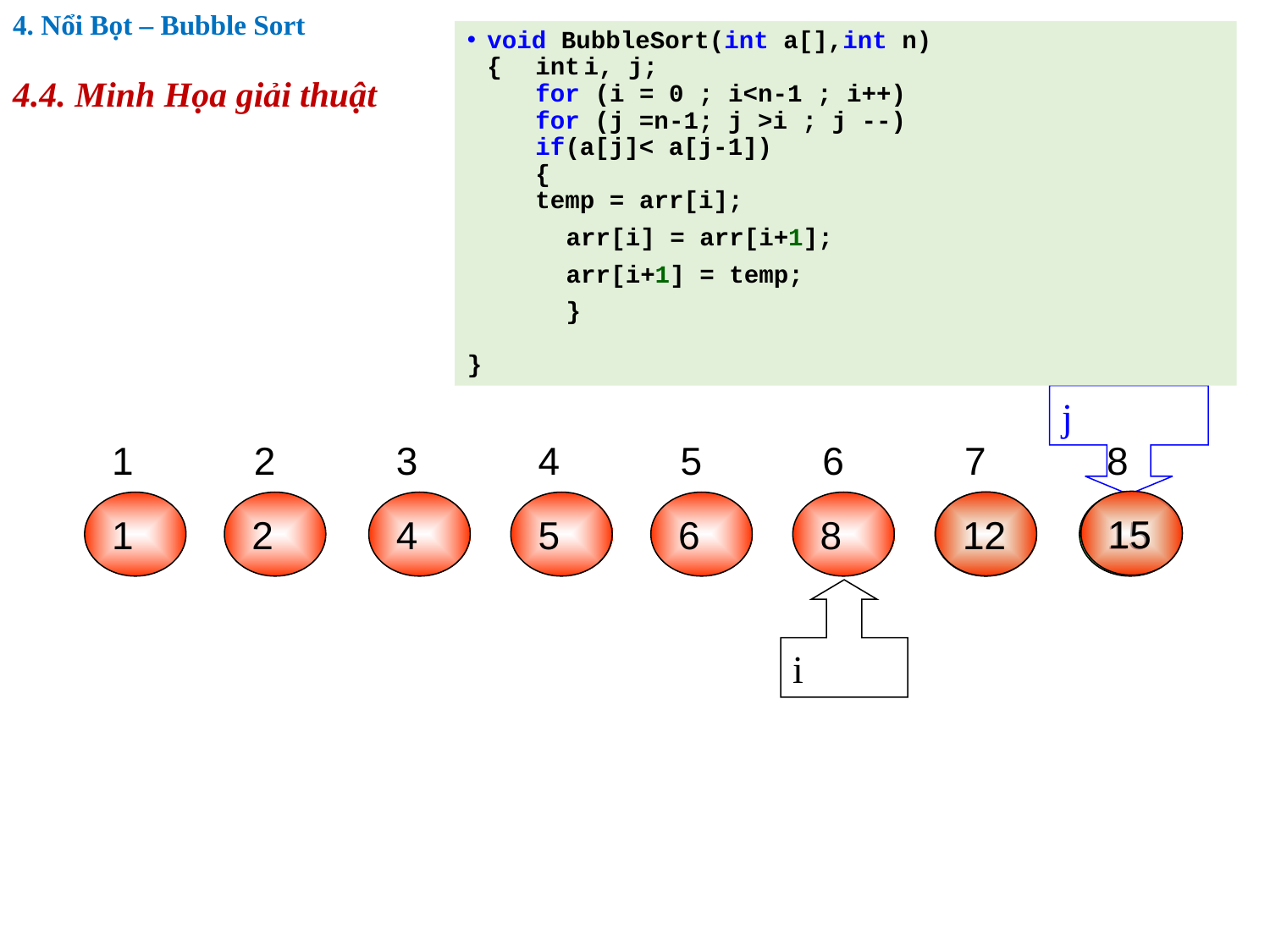

4. Nổi Bọt – Bubble Sort
void BubbleSort(int a[],int n)
{	int	i, j;
	for (i = 0 ; i<n-1 ; i++)
		for (j =n-1; j >i ; j --)
			if(a[j]< a[j-1])
			{
				temp = arr[i];
				arr[i] = arr[i+1];
				arr[i+1] = temp;
			}
}
# 4.4. Minh Họa giải thuật
j
1
2
3
4
5
6
7
8
15
12
1
2
4
5
6
8
12
15
i